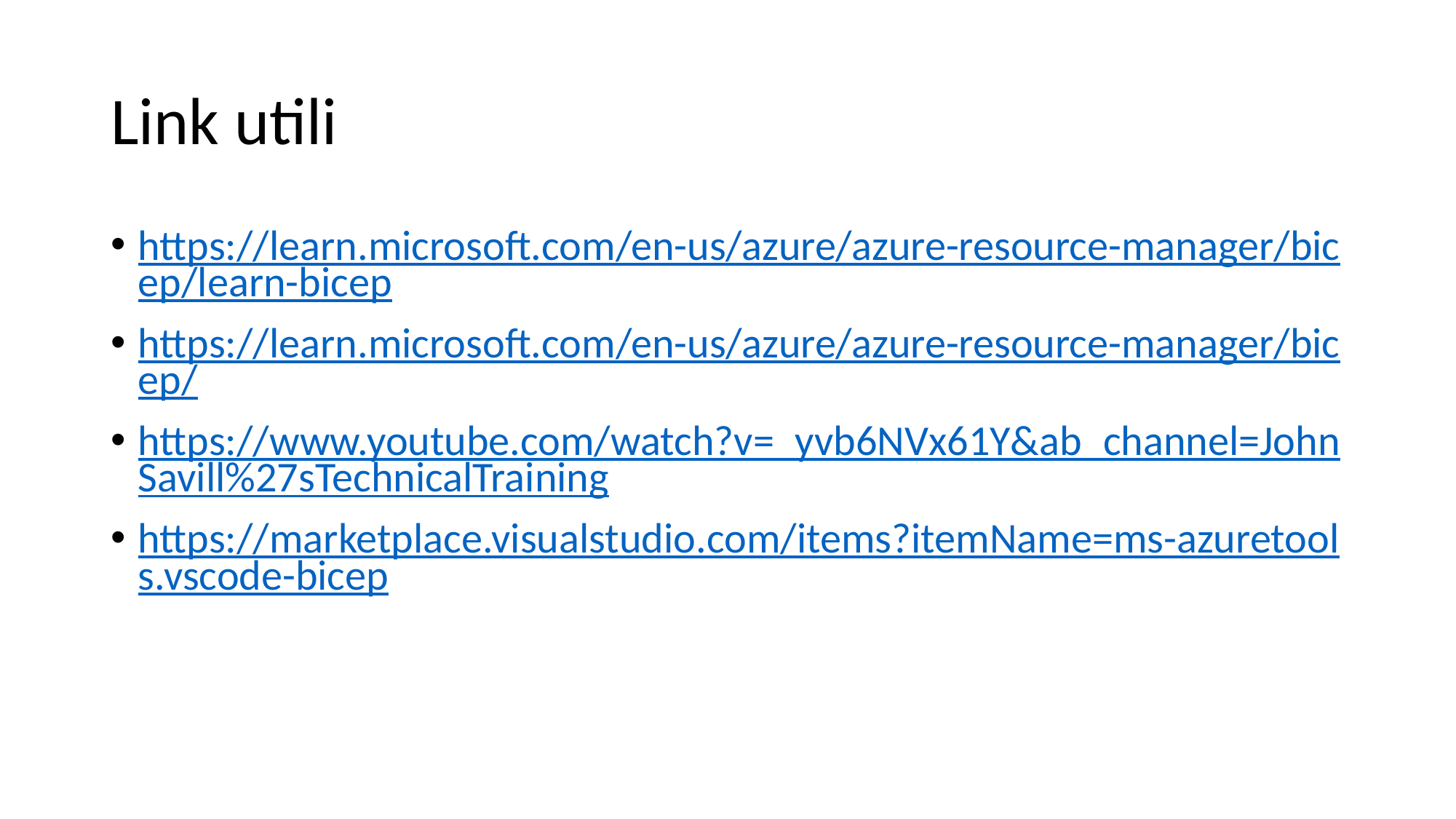

# Link utili
https://learn.microsoft.com/en-us/azure/azure-resource-manager/bicep/learn-bicep
https://learn.microsoft.com/en-us/azure/azure-resource-manager/bicep/
https://www.youtube.com/watch?v=_yvb6NVx61Y&ab_channel=JohnSavill%27sTechnicalTraining
https://marketplace.visualstudio.com/items?itemName=ms-azuretools.vscode-bicep